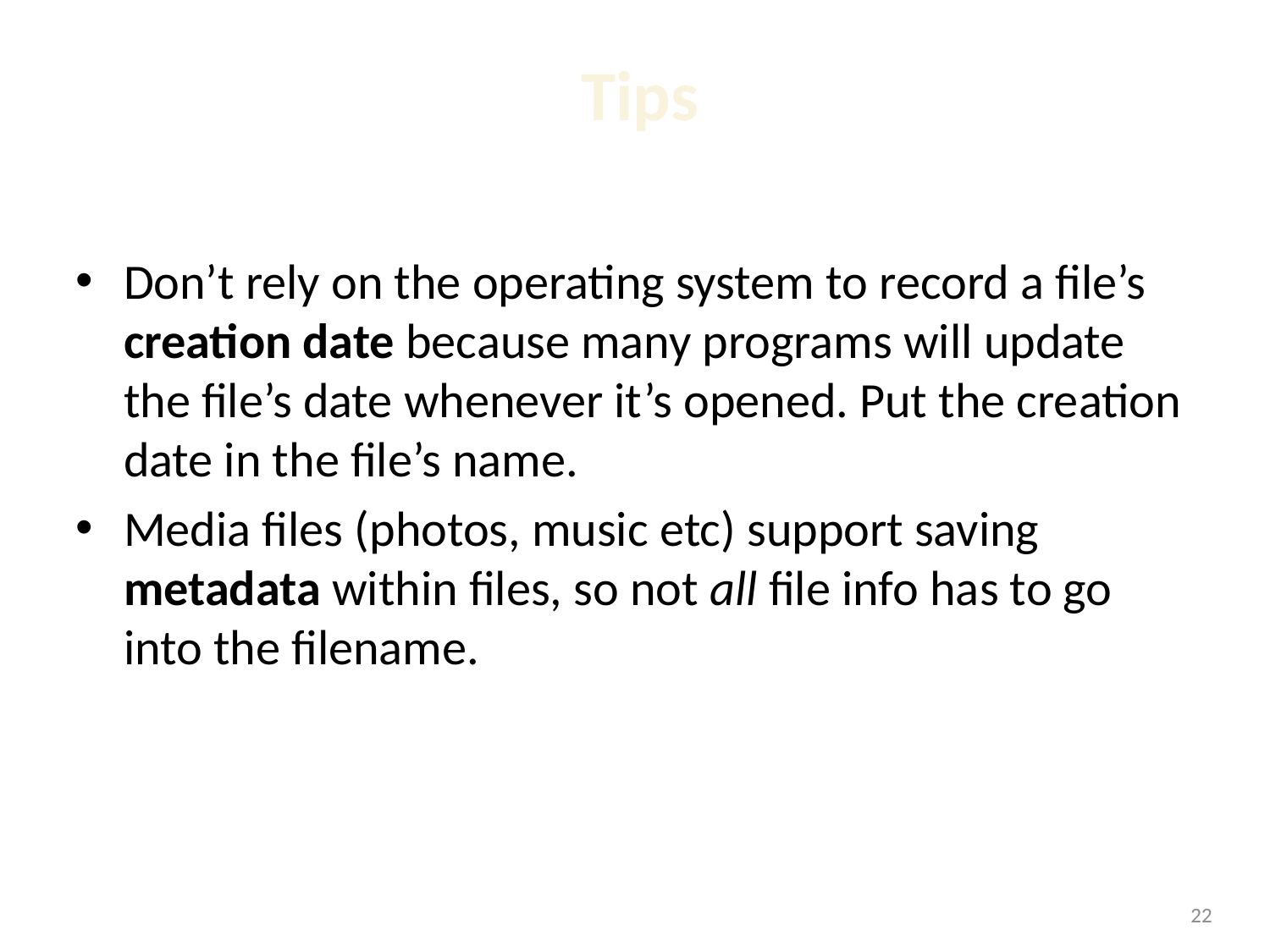

# Tips

Don’t rely on the operating system to record a file’s creation date because many programs will update the file’s date whenever it’s opened. Put the creation date in the file’s name.
Media files (photos, music etc) support saving metadata within files, so not all file info has to go into the filename.

22